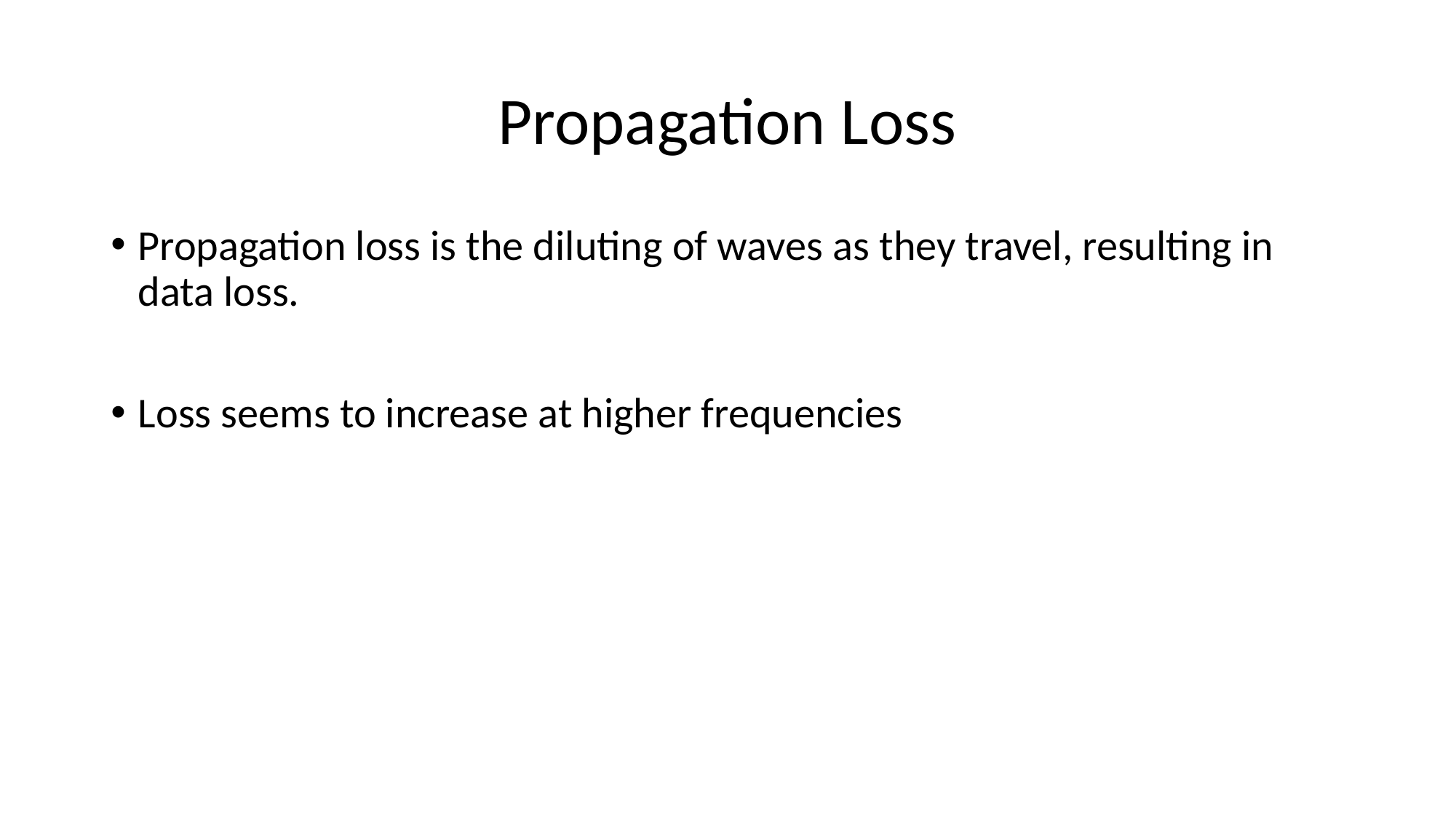

# Propagation Loss
Propagation loss is the diluting of waves as they travel, resulting in data loss.

Loss seems to increase at higher frequencies